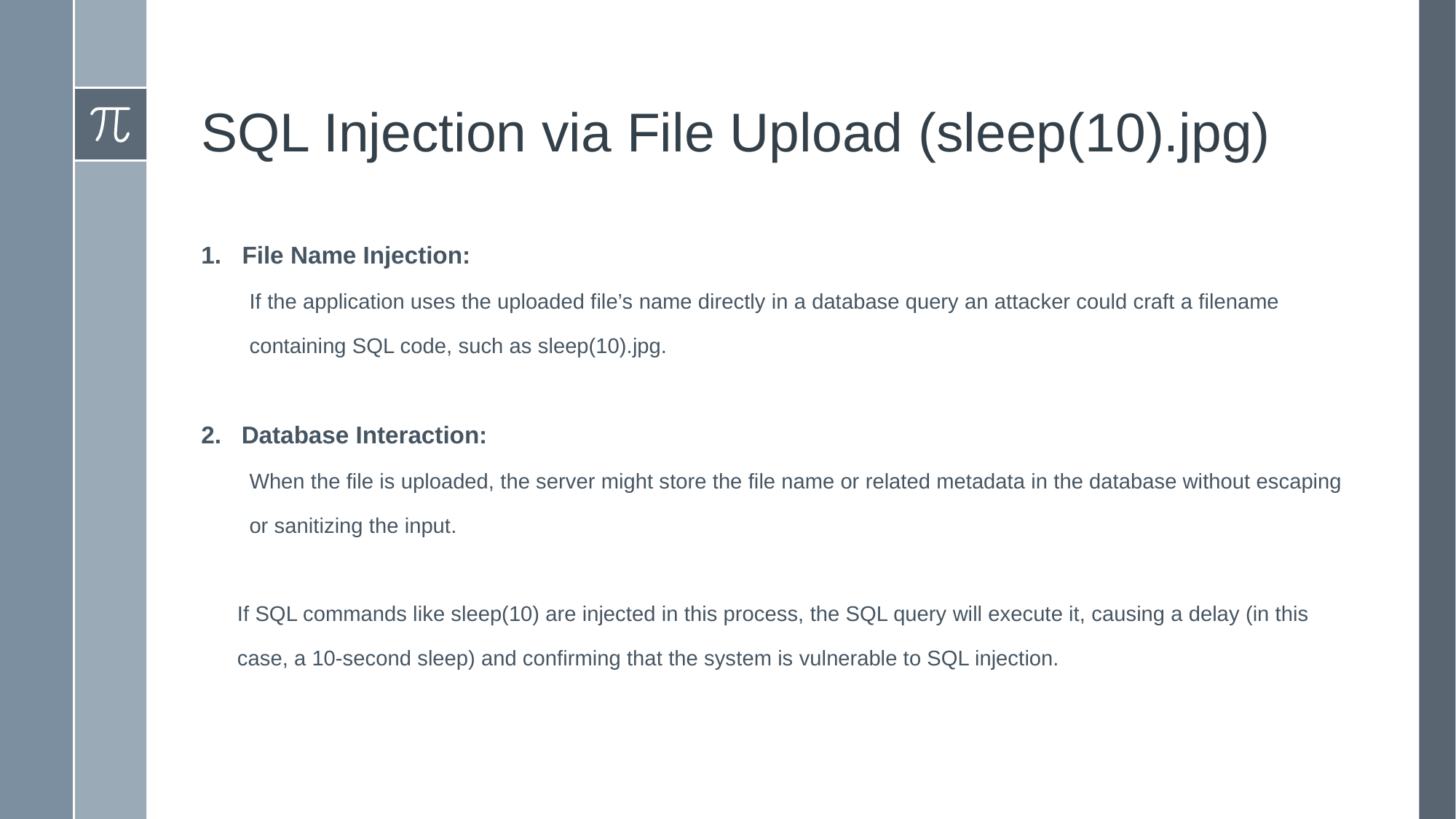

# SQL Injection via File Upload (sleep(10).jpg)

File Name Injection:
        If the application uses the uploaded file’s name directly in a database query an attacker could craft a filename
        containing SQL code, such as sleep(10).jpg.

2.   Database Interaction:
        When the file is uploaded, the server might store the file name or related metadata in the database without escaping
        or sanitizing the input.

      If SQL commands like sleep(10) are injected in this process, the SQL query will execute it, causing a delay (in this
      case, a 10-second sleep) and confirming that the system is vulnerable to SQL injection.